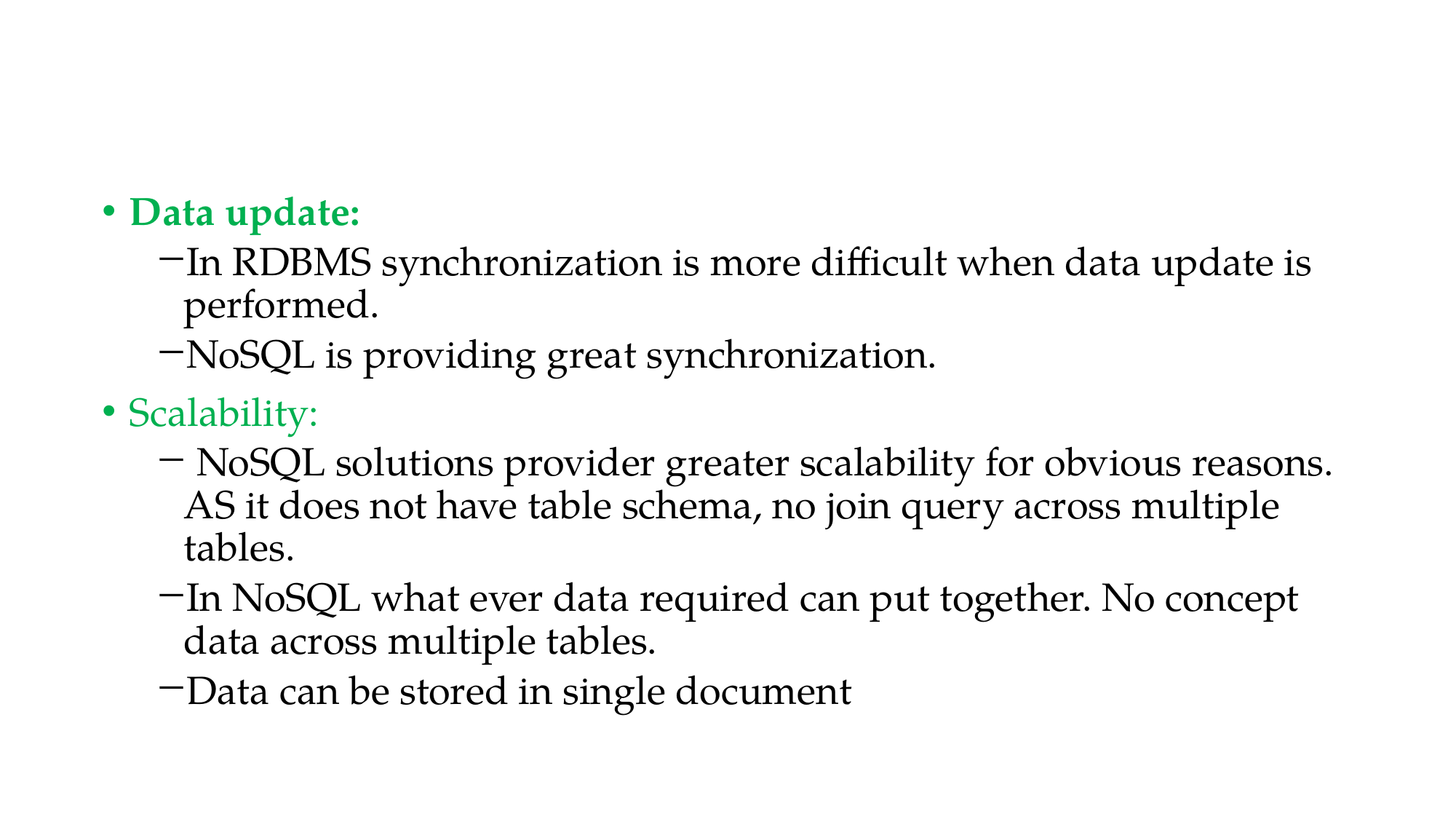

#
Data update:
In RDBMS synchronization is more difficult when data update is performed.
NoSQL is providing great synchronization.
Scalability:
 NoSQL solutions provider greater scalability for obvious reasons. AS it does not have table schema, no join query across multiple tables.
In NoSQL what ever data required can put together. No concept data across multiple tables.
Data can be stored in single document